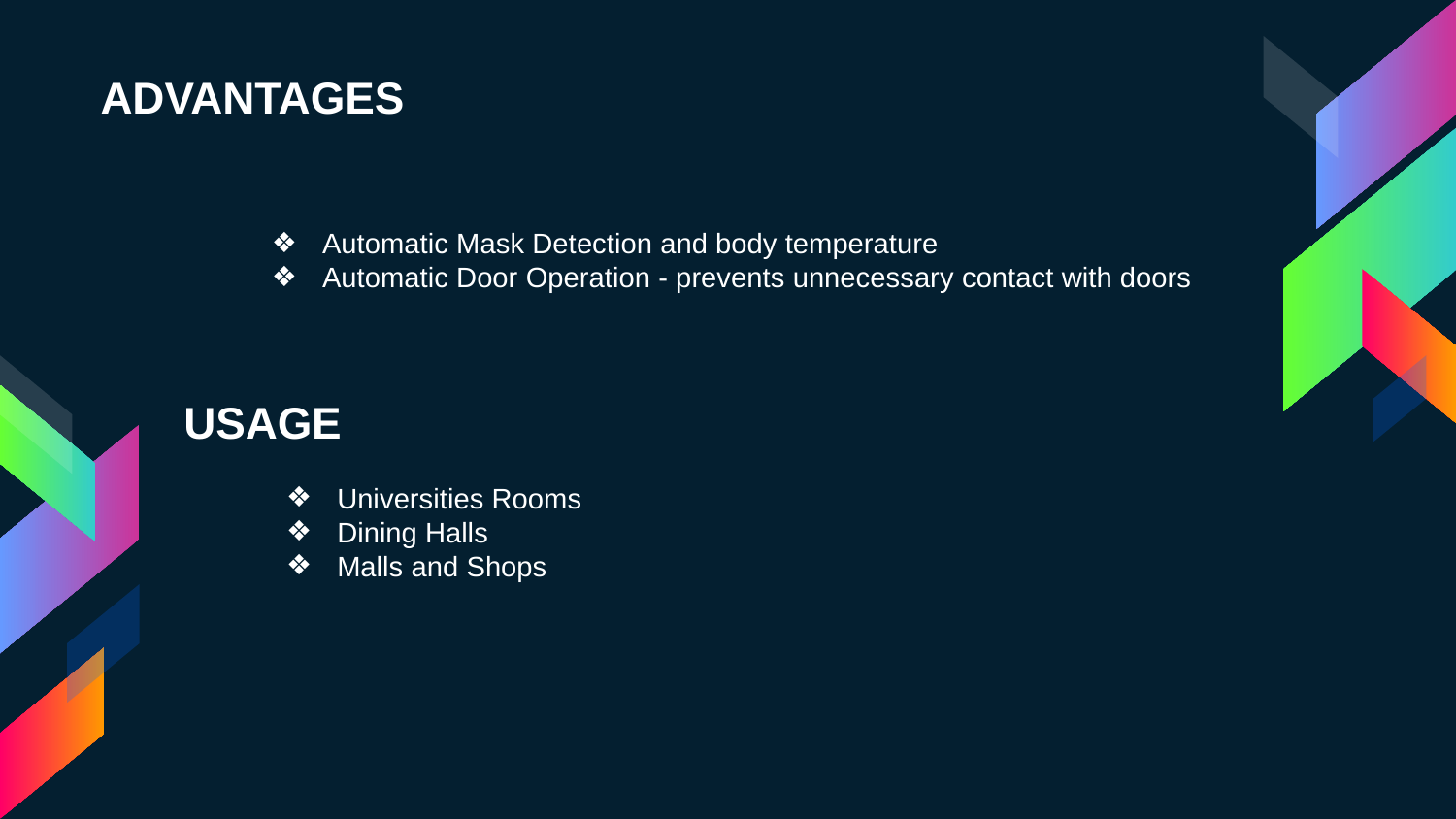

ADVANTAGES

Automatic Mask Detection and body temperature
Automatic Door Operation - prevents unnecessary contact with doors

USAGE
Universities Rooms
Dining Halls
Malls and Shops